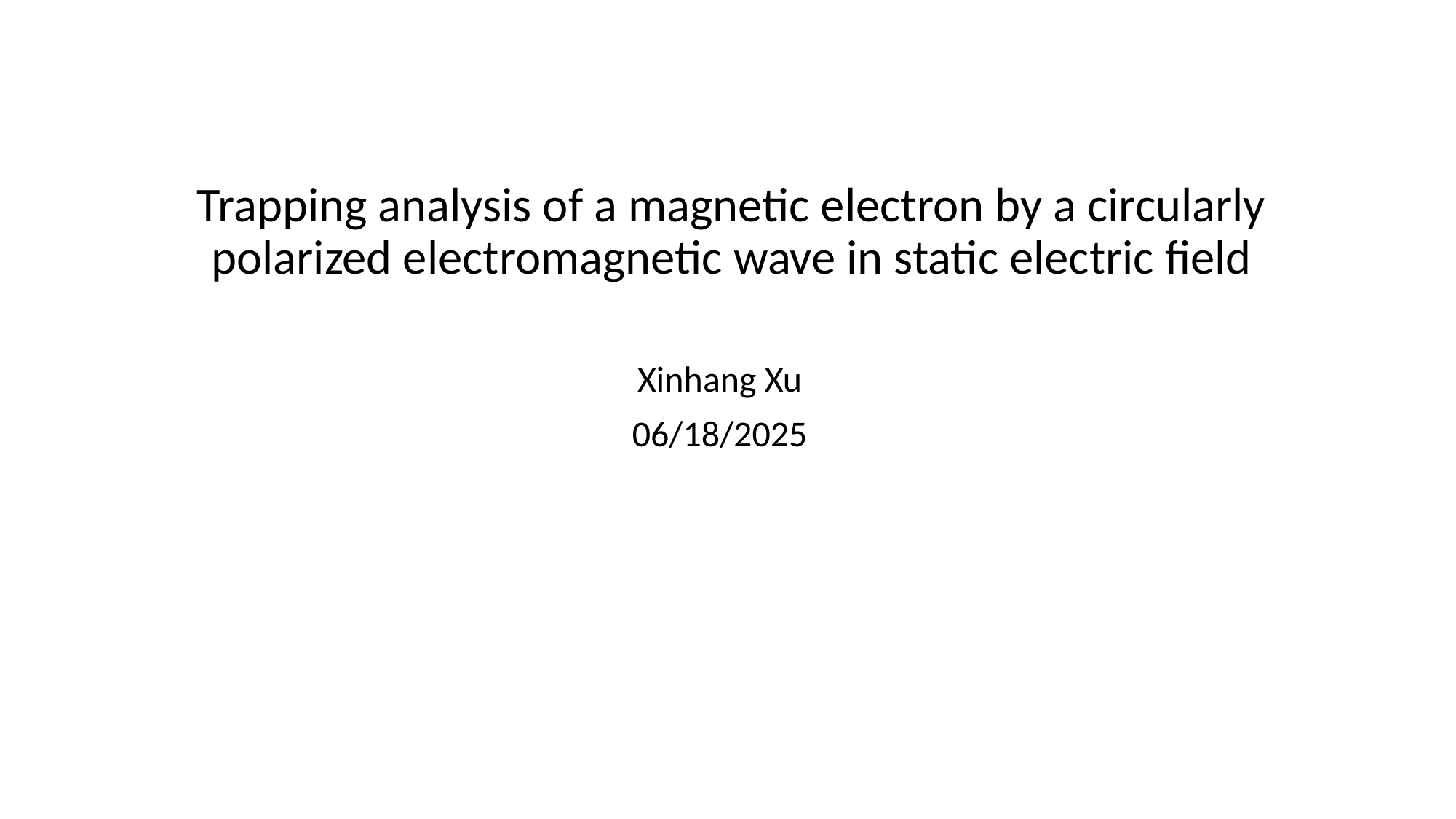

# Trapping analysis of a magnetic electron by a circularly polarized electromagnetic wave in static electric field
Xinhang Xu
06/18/2025